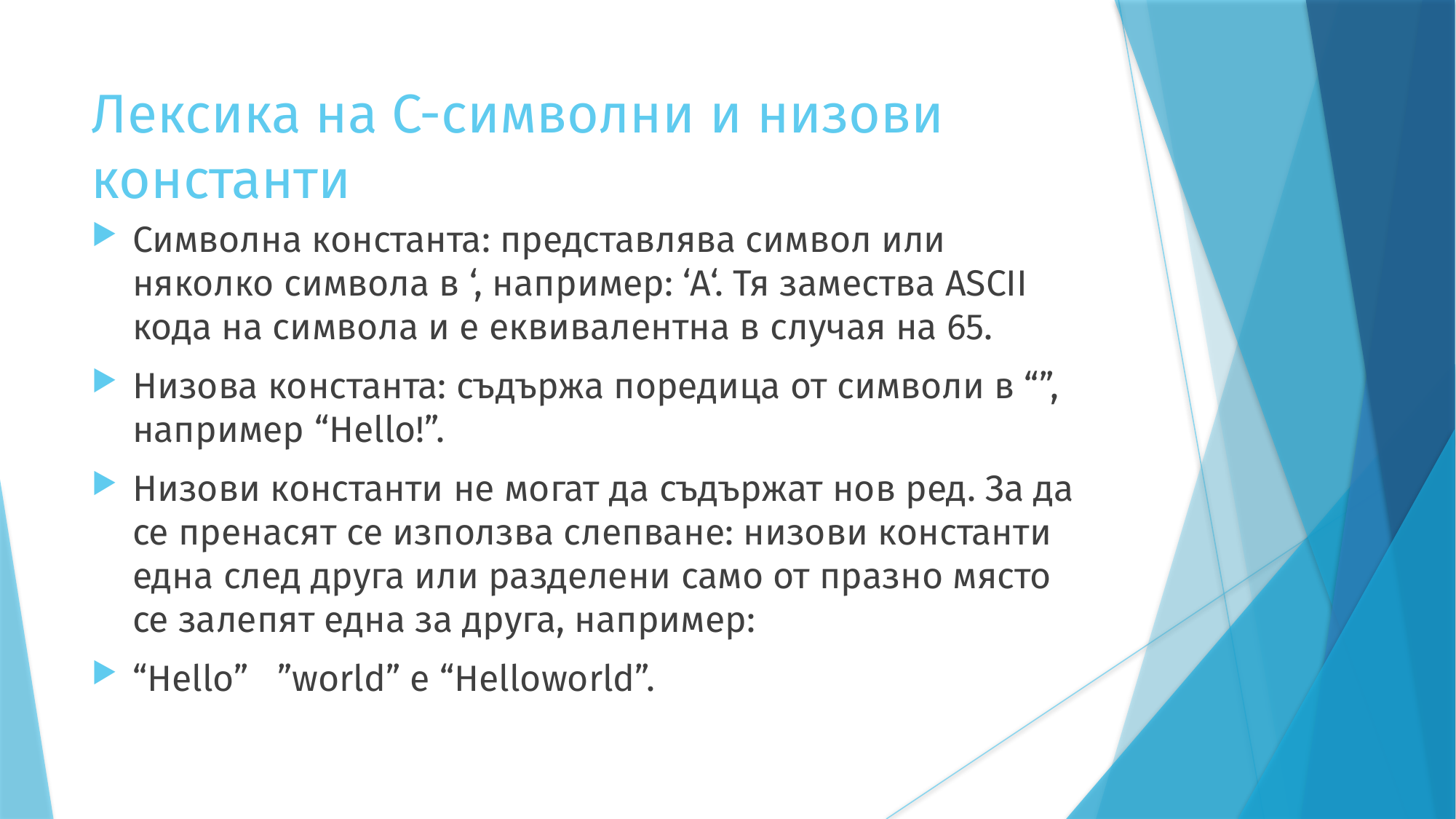

Лексика на C-символни и низови константи
Символна константа: представлява символ или няколко символа в ‘, например: ‘А‘. Тя замества ASCII кода на символа и е еквивалентна в случая на 65.
Низова константа: съдържа поредица от символи в “”, например “Hello!”.
Низови константи не могат да съдържат нов ред. За да се пренасят се използва слепване: низови константи една след друга или разделени само от празно място се залепят една за друга, например:
“Hello”   ”world” e “Helloworld”.